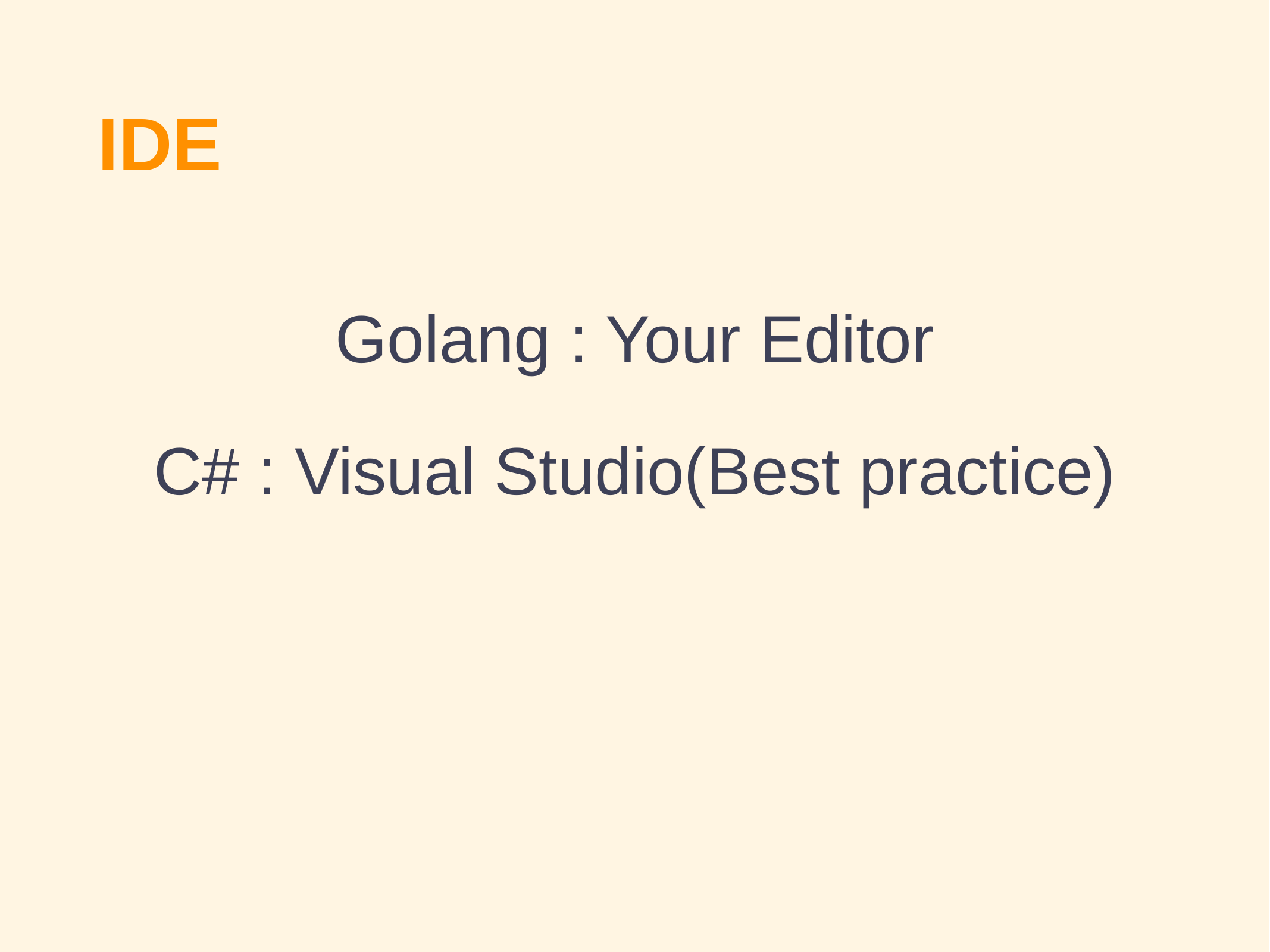

# IDE
Golang : Your Editor
C# : Visual Studio(Best practice)